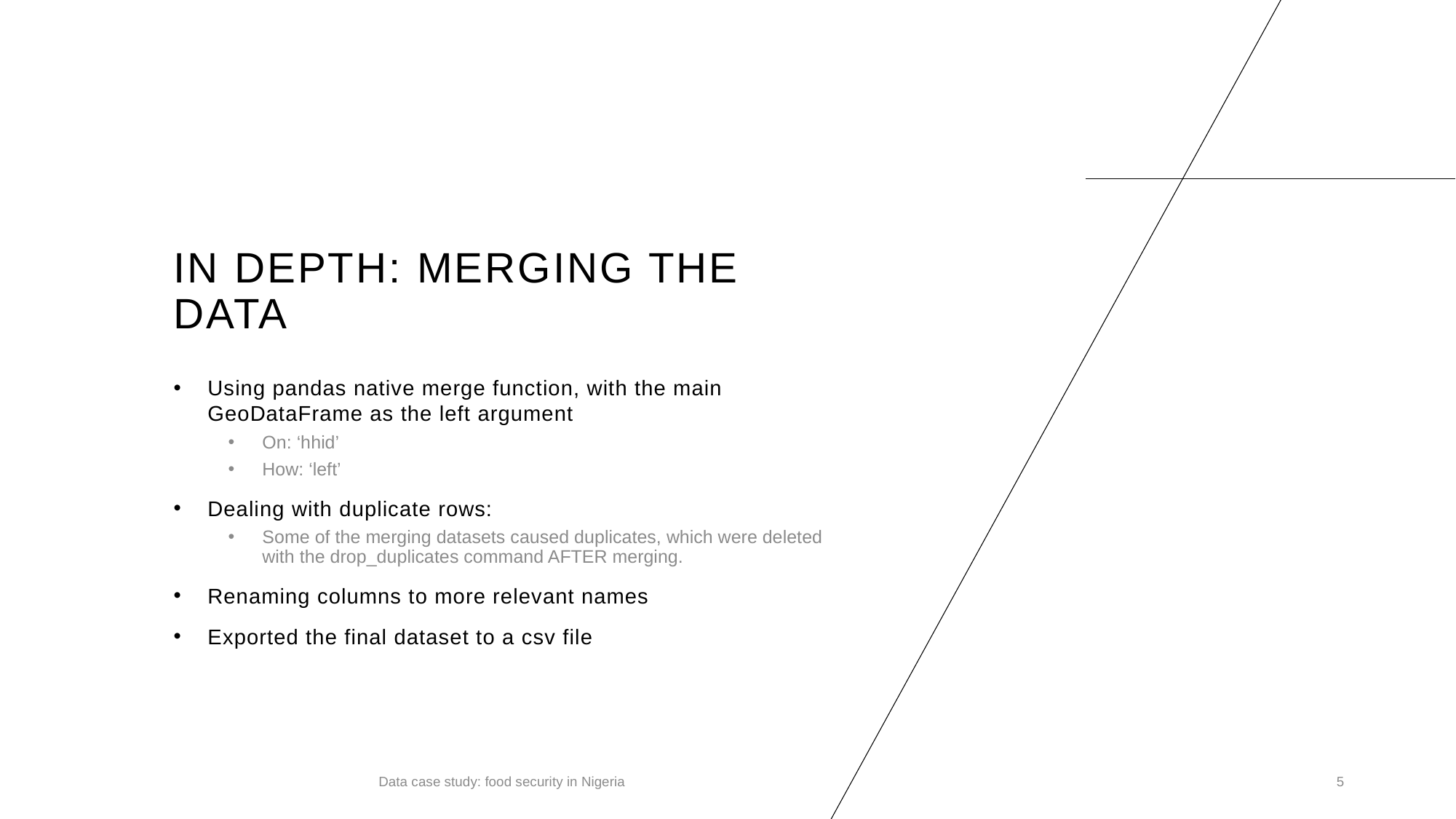

# In Depth: Merging the data
Using pandas native merge function, with the main GeoDataFrame as the left argument
On: ‘hhid’
How: ‘left’
Dealing with duplicate rows:
Some of the merging datasets caused duplicates, which were deleted with the drop_duplicates command AFTER merging.
Renaming columns to more relevant names
Exported the final dataset to a csv file
Data case study: food security in Nigeria
5